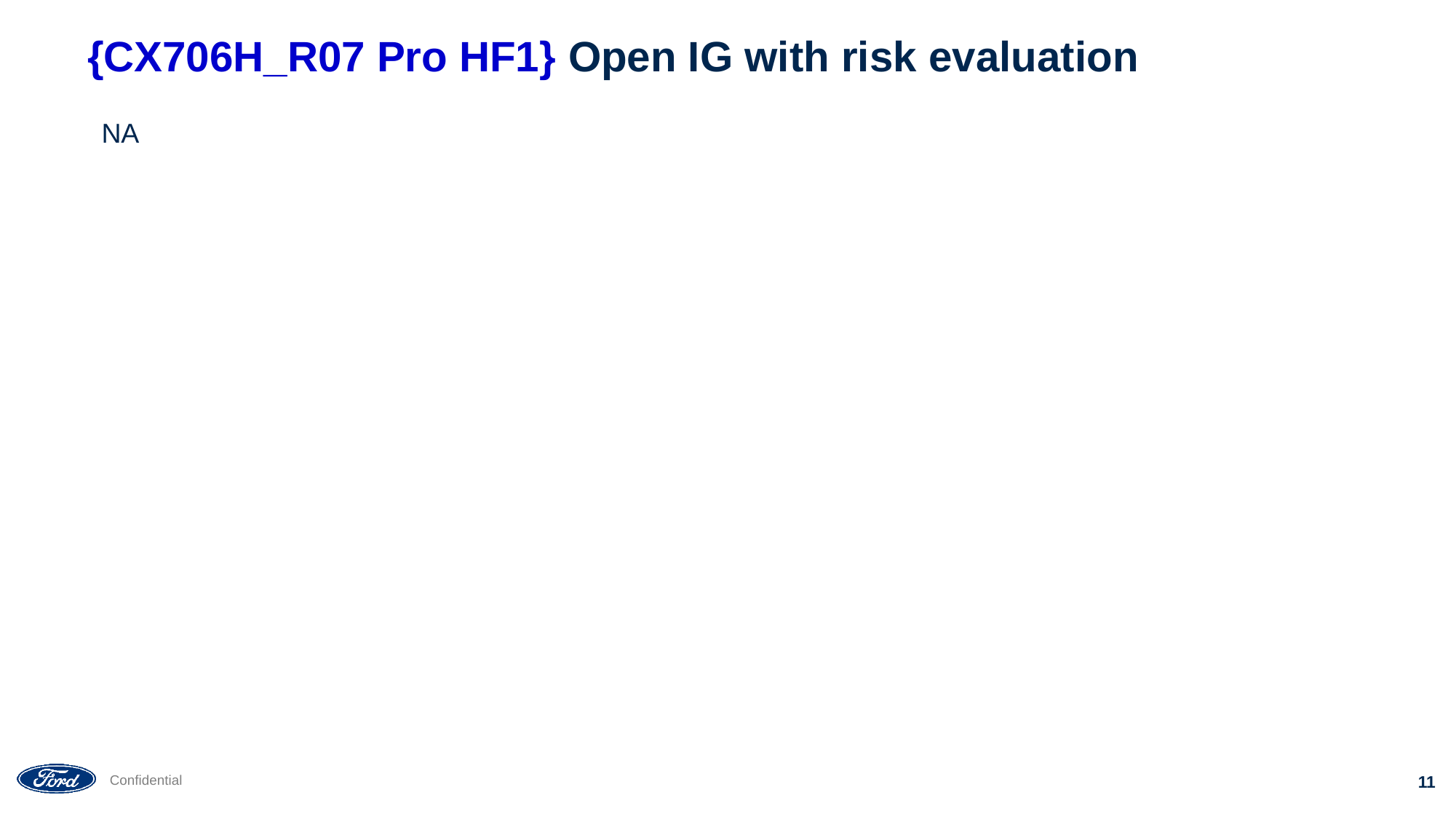

# {CX706H_R07 Pro HF1} Open IG with risk evaluation
NA